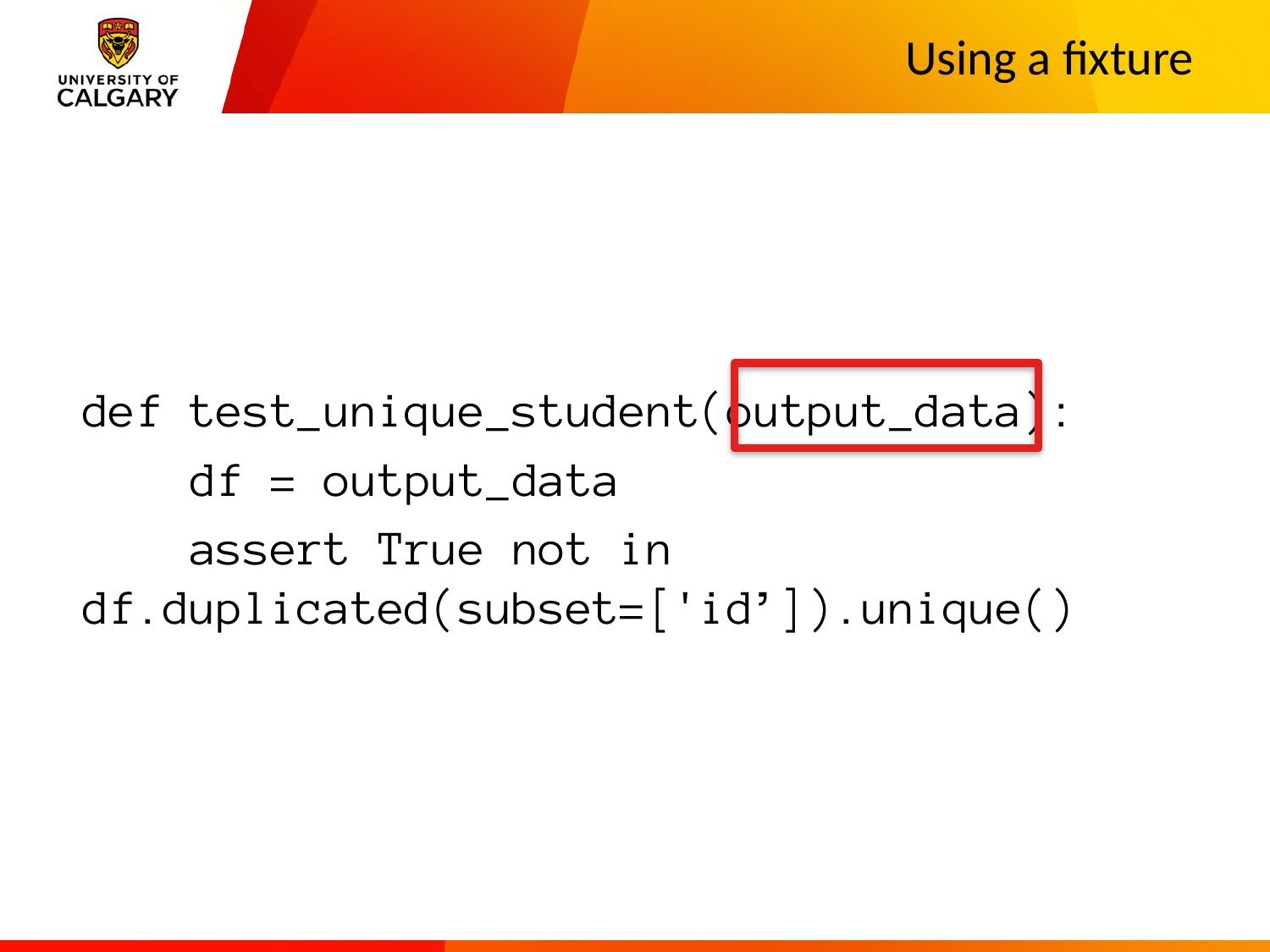

# Using a fixture
def test_unique_student(output_data):
    df = output_data
    assert True not in df.duplicated(subset=['id’]).unique()